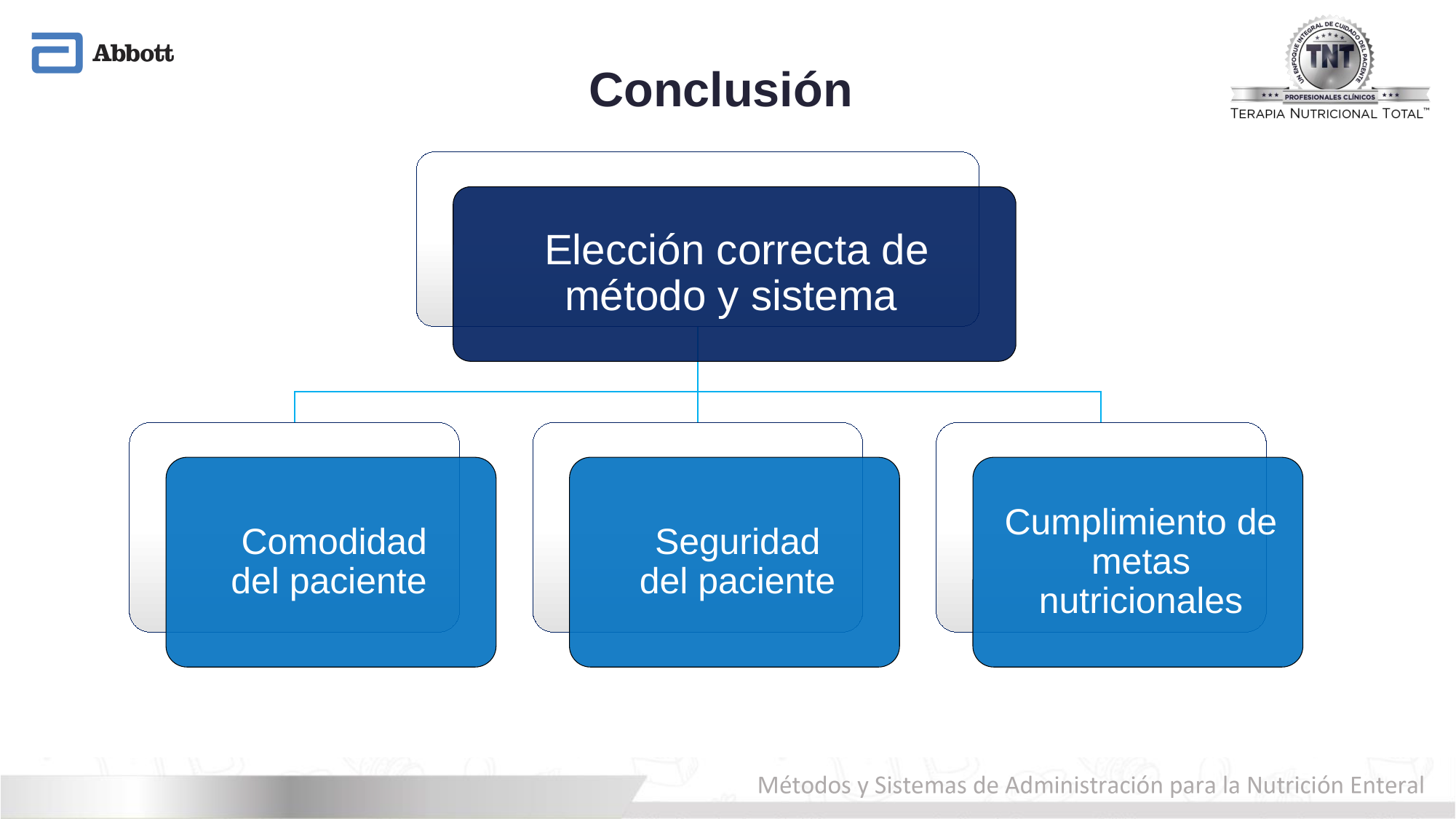

# Conclusión
Elección correcta de método y sistema
Comodidad
del paciente
Seguridad
del paciente
Cumplimiento de metas nutricionales